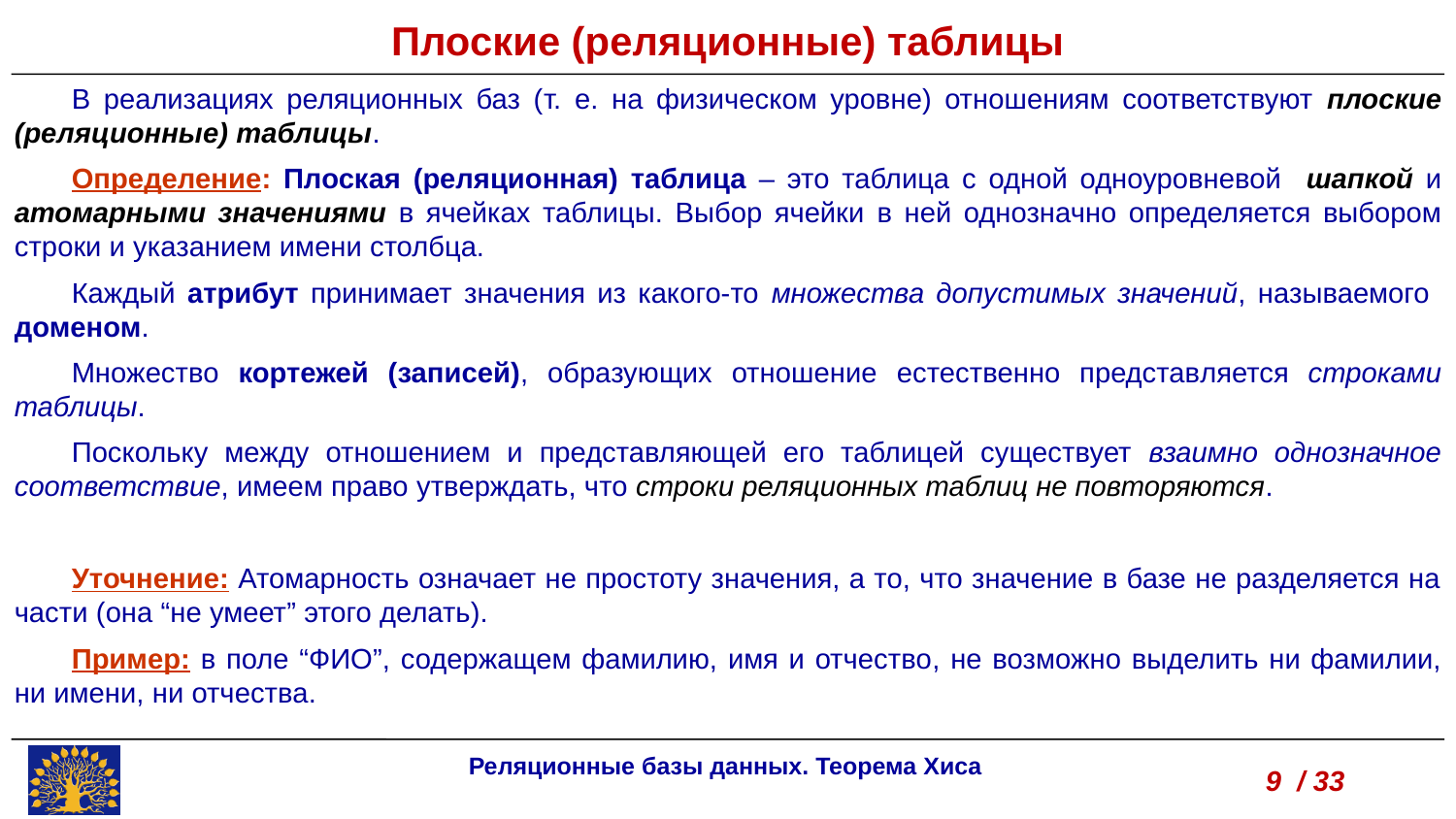

Плоские (реляционные) таблицы
В реализациях реляционных баз (т. е. на физическом уровне) отношениям соответствуют плоские (реляционные) таблицы.
Определение: Плоская (реляционная) таблица – это таблица с одной одноуровневой  шапкой и атомарными значениями в ячейках таблицы. Выбор ячейки в ней однозначно определяется выбором строки и указанием имени столбца.
Каждый атрибут принимает значения из какого-то множества допустимых значений, называемого  доменом.
Множество кортежей (записей), образующих отношение естественно представляется строками таблицы.
Поскольку между отношением и представляющей его таблицей существует взаимно однозначное соответствие, имеем право утверждать, что строки реляционных таблиц не повторяются.

Уточнение: Атомарность означает не простоту значения, а то, что значение в базе не разделяется на части (она “не умеет” этого делать).
Пример: в поле “ФИО”, содержащем фамилию, имя и отчество, не возможно выделить ни фамилии, ни имени, ни отчества.